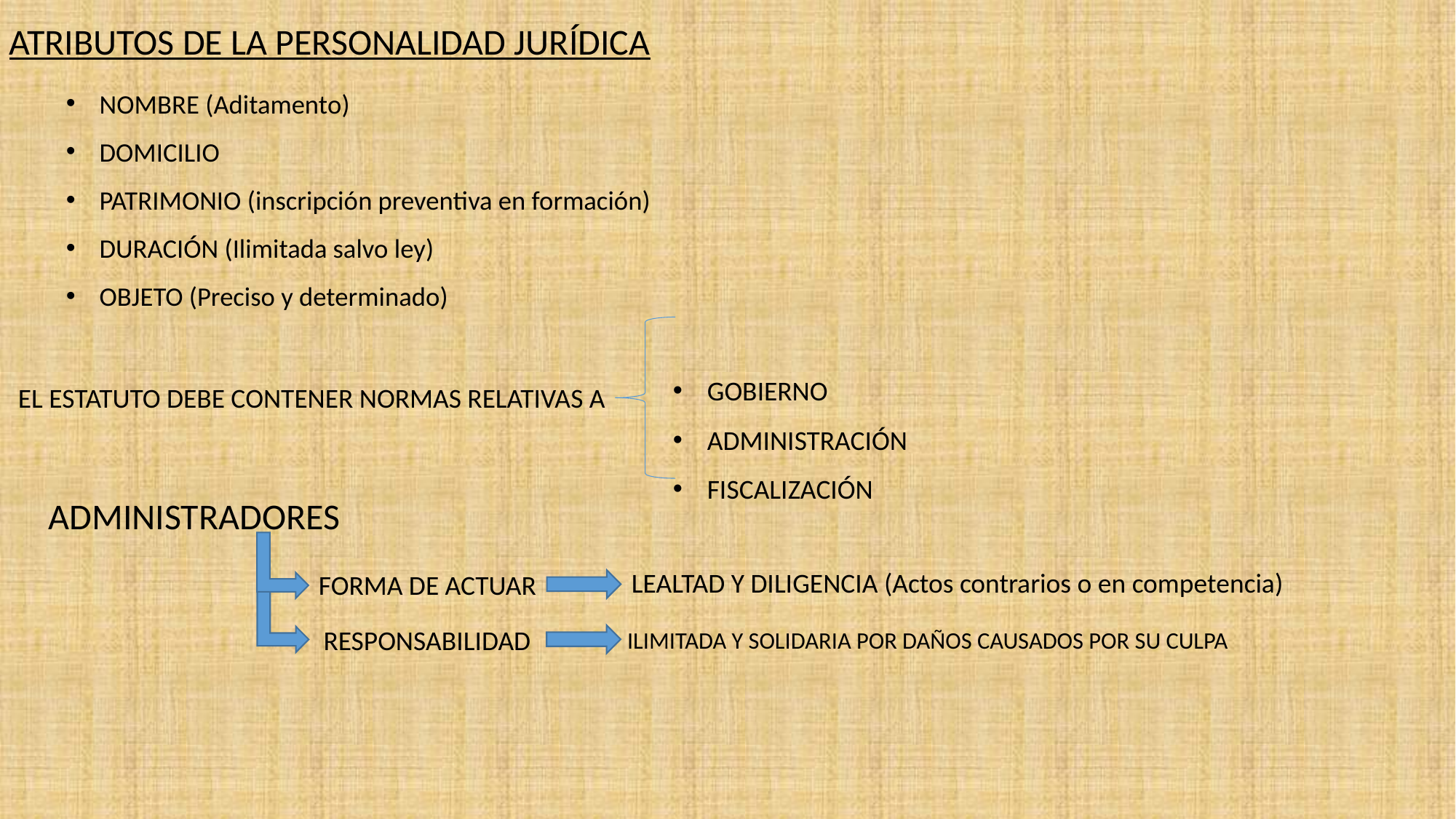

ATRIBUTOS DE LA PERSONALIDAD JURÍDICA
NOMBRE (Aditamento)
DOMICILIO
PATRIMONIO (inscripción preventiva en formación)
DURACIÓN (Ilimitada salvo ley)
OBJETO (Preciso y determinado)

GOBIERNO
ADMINISTRACIÓN
FISCALIZACIÓN

EL ESTATUTO DEBE CONTENER NORMAS RELATIVAS A
# ADMINISTRADORES

LEALTAD Y DILIGENCIA (Actos contrarios o en competencia)
FORMA DE ACTUAR

ILIMITADA Y SOLIDARIA POR DAÑOS CAUSADOS POR SU CULPA
RESPONSABILIDAD